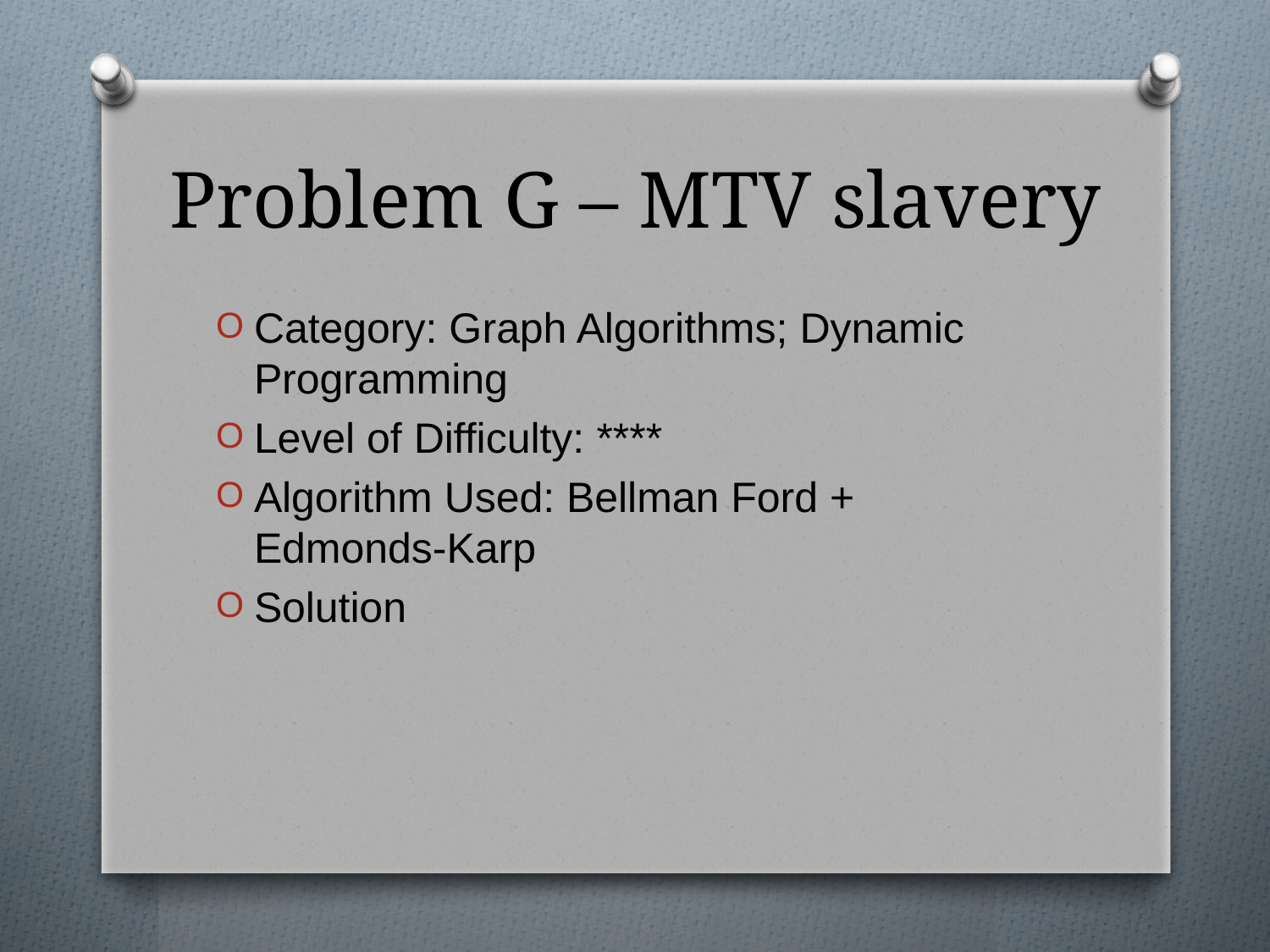

# Problem G – MTV slavery
Category: Graph Algorithms; Dynamic Programming
Level of Difficulty: ****
Algorithm Used: Bellman Ford + Edmonds-Karp
Solution